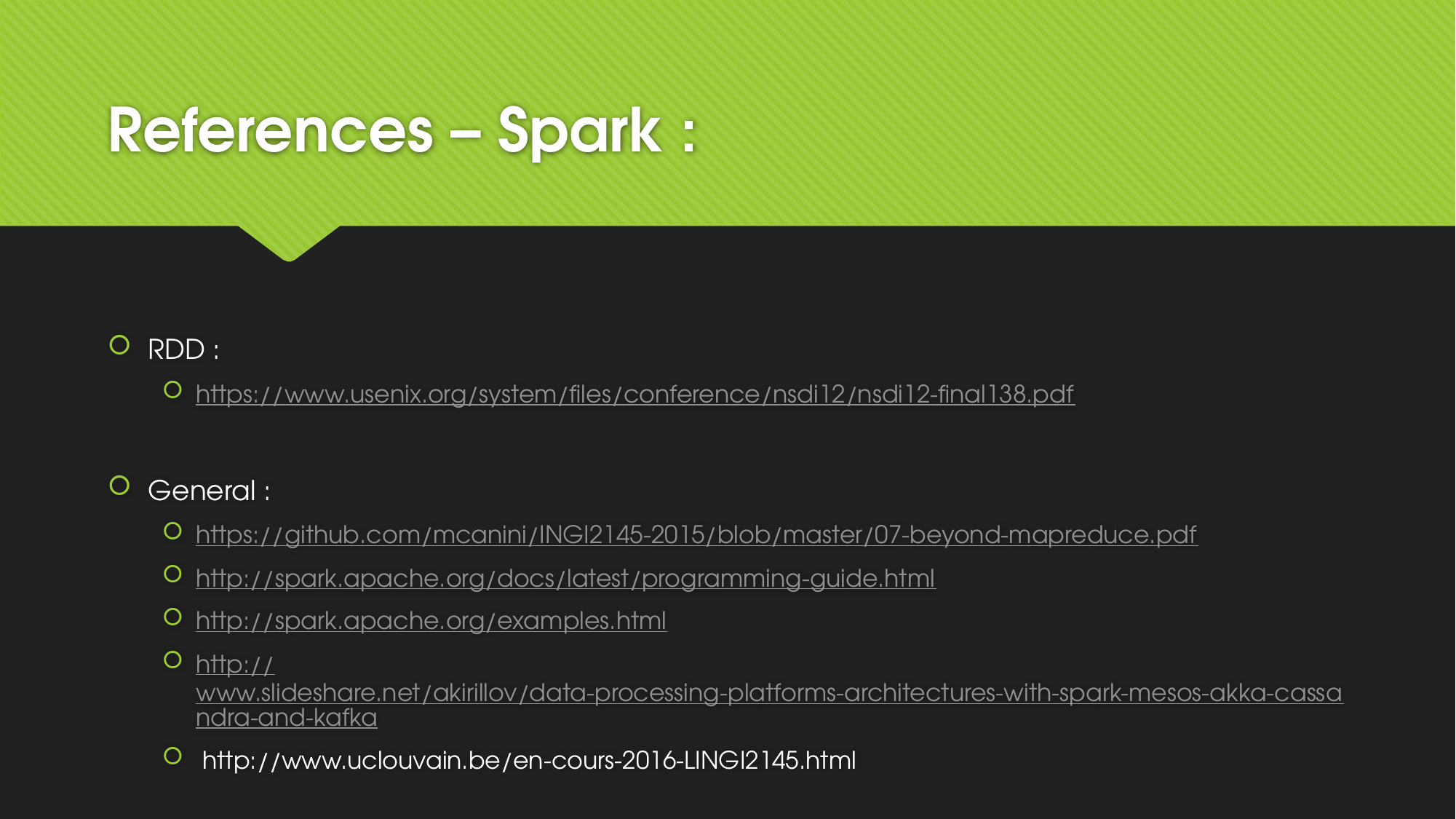

# References – Spark :
RDD :
https://www.usenix.org/system/files/conference/nsdi12/nsdi12-final138.pdf

General :
https://github.com/mcanini/INGI2145-2015/blob/master/07-beyond-mapreduce.pdf
http://spark.apache.org/docs/latest/programming-guide.html
http://spark.apache.org/examples.html
http://www.slideshare.net/akirillov/data-processing-platforms-architectures-with-spark-mesos-akka-cassandra-and-kafka
 http://www.uclouvain.be/en-cours-2016-LINGI2145.html